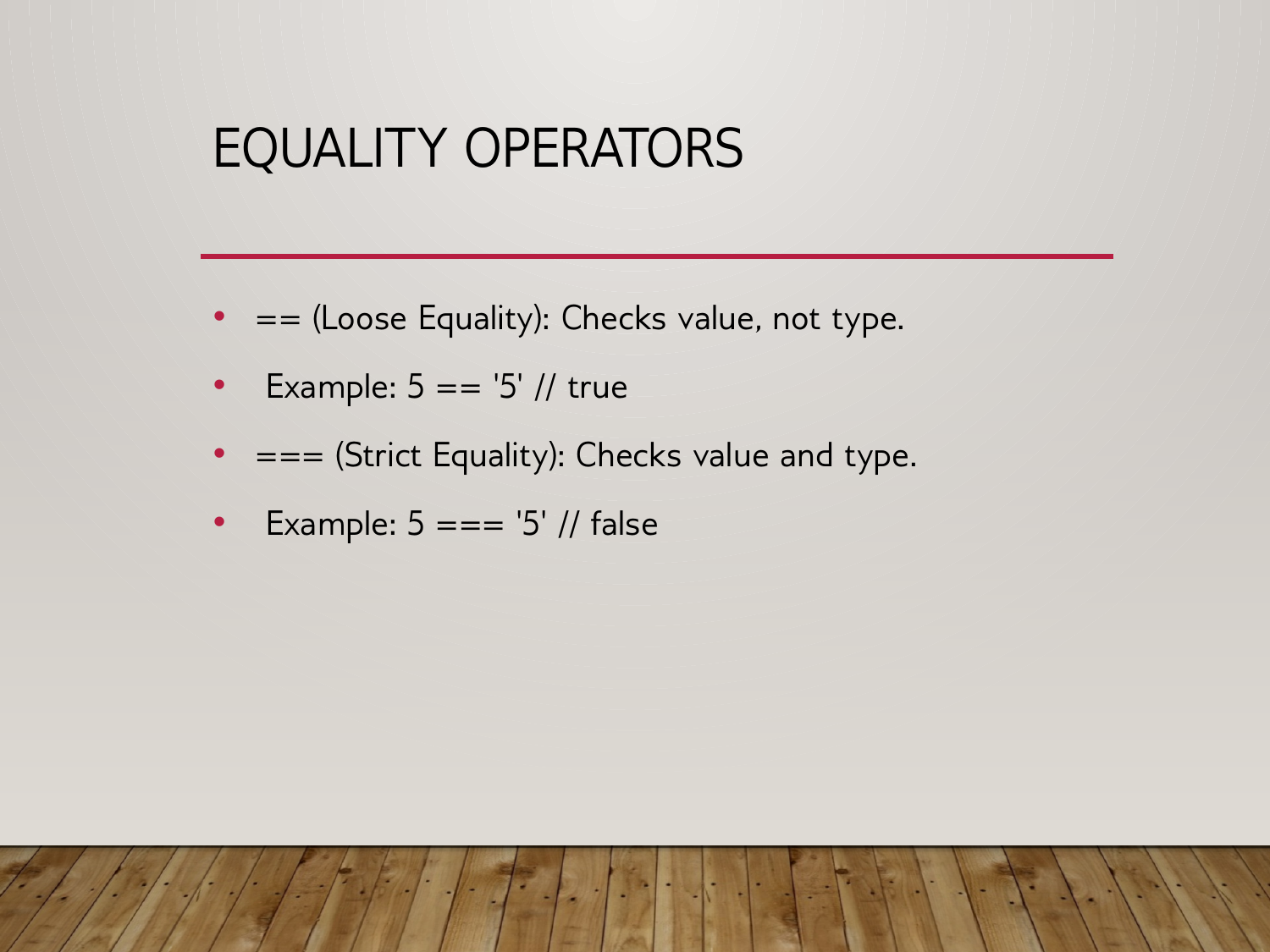

# Equality Operators
 == (Loose Equality): Checks value, not type.
  Example: 5 == '5' // true
 === (Strict Equality): Checks value and type.
  Example: 5 === '5' // false